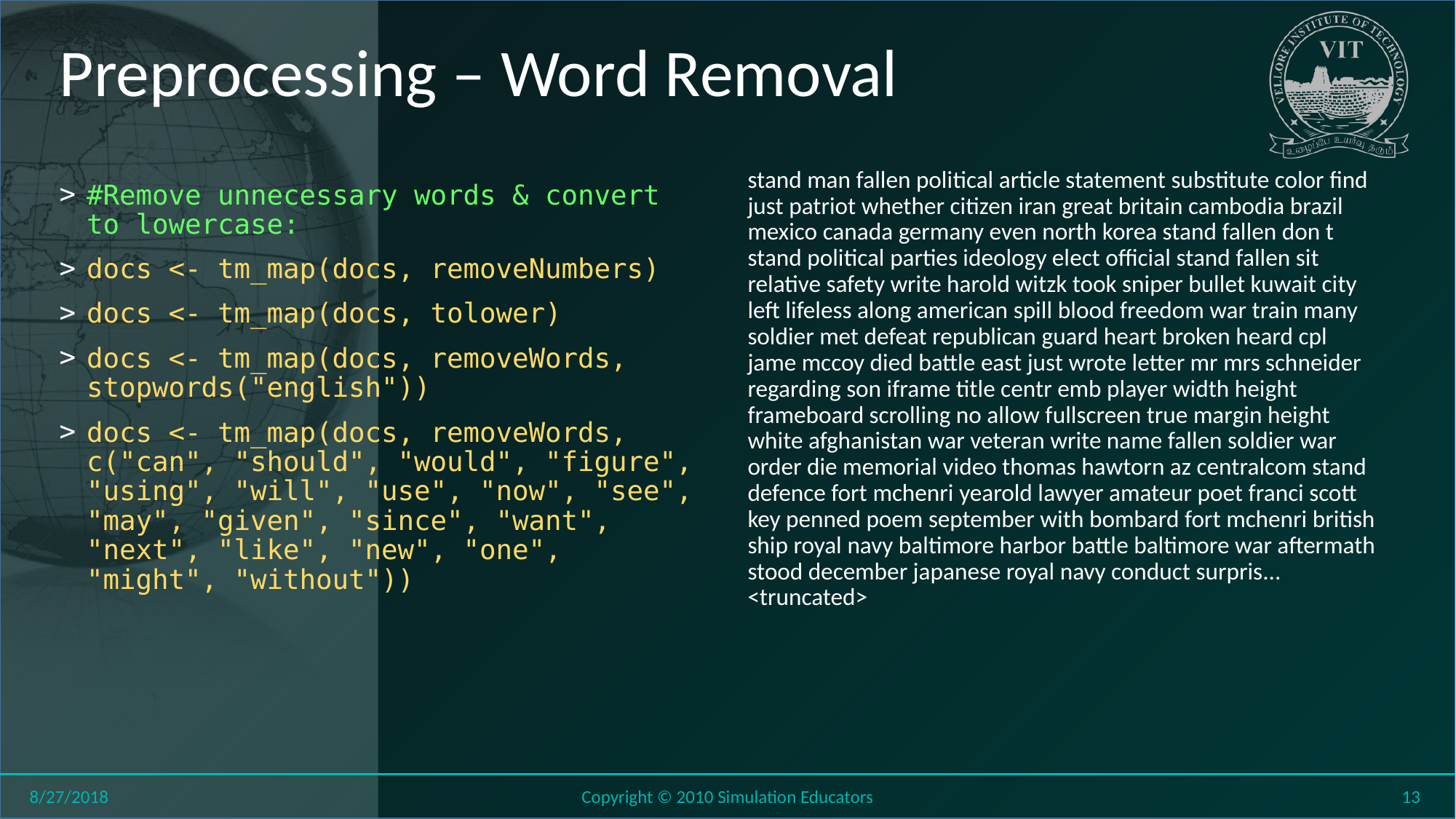

# Preprocessing – Word Removal
stand man fallen political article statement substitute color find just patriot whether citizen iran great britain cambodia brazil mexico canada germany even north korea stand fallen don t stand political parties ideology elect official stand fallen sit relative safety write harold witzk took sniper bullet kuwait city left lifeless along american spill blood freedom war train many soldier met defeat republican guard heart broken heard cpl jame mccoy died battle east just wrote letter mr mrs schneider regarding son iframe title centr emb player width height frameboard scrolling no allow fullscreen true margin height white afghanistan war veteran write name fallen soldier war order die memorial video thomas hawtorn az centralcom stand defence fort mchenri yearold lawyer amateur poet franci scott key penned poem september with bombard fort mchenri british ship royal navy baltimore harbor battle baltimore war aftermath stood december japanese royal navy conduct surpris... <truncated>
#Remove unnecessary words & convert to lowercase:
docs <- tm_map(docs, removeNumbers)
docs <- tm_map(docs, tolower)
docs <- tm_map(docs, removeWords, stopwords("english"))
docs <- tm_map(docs, removeWords, c("can", "should", "would", "figure", "using", "will", "use", "now", "see", "may", "given", "since", "want", "next", "like", "new", "one", "might", "without"))

8/27/2018
Copyright © 2010 Simulation Educators
13